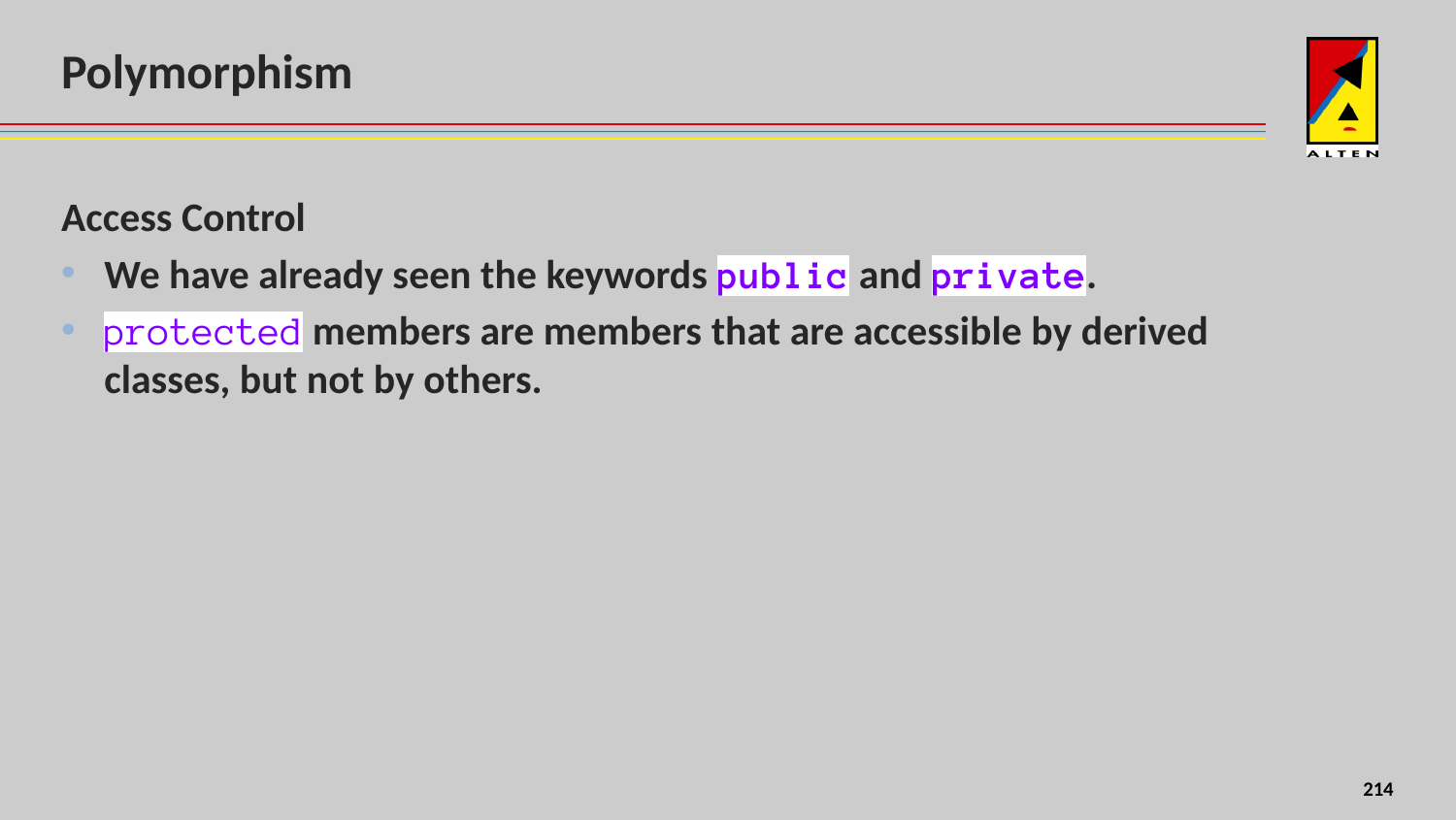

# Polymorphism
Access Control
We have already seen the keywords public and private.
protected members are members that are accessible by derived classes, but not by others.
214